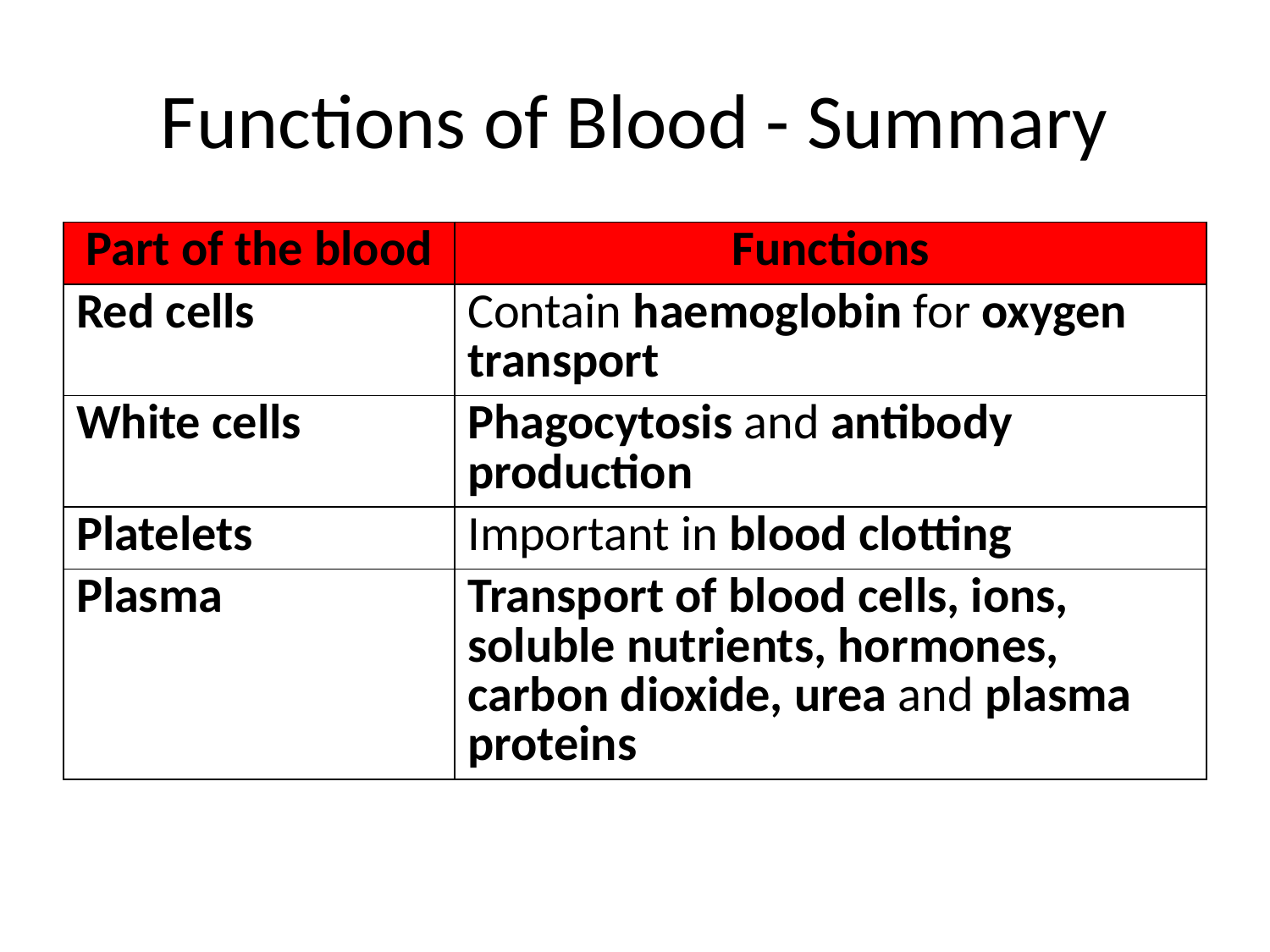

# Functions of Blood - Summary
| Part of the blood | Functions |
| --- | --- |
| Red cells | Contain haemoglobin for oxygen transport |
| White cells | Phagocytosis and antibody production |
| Platelets | Important in blood clotting |
| Plasma | Transport of blood cells, ions, soluble nutrients, hormones, carbon dioxide, urea and plasma proteins |